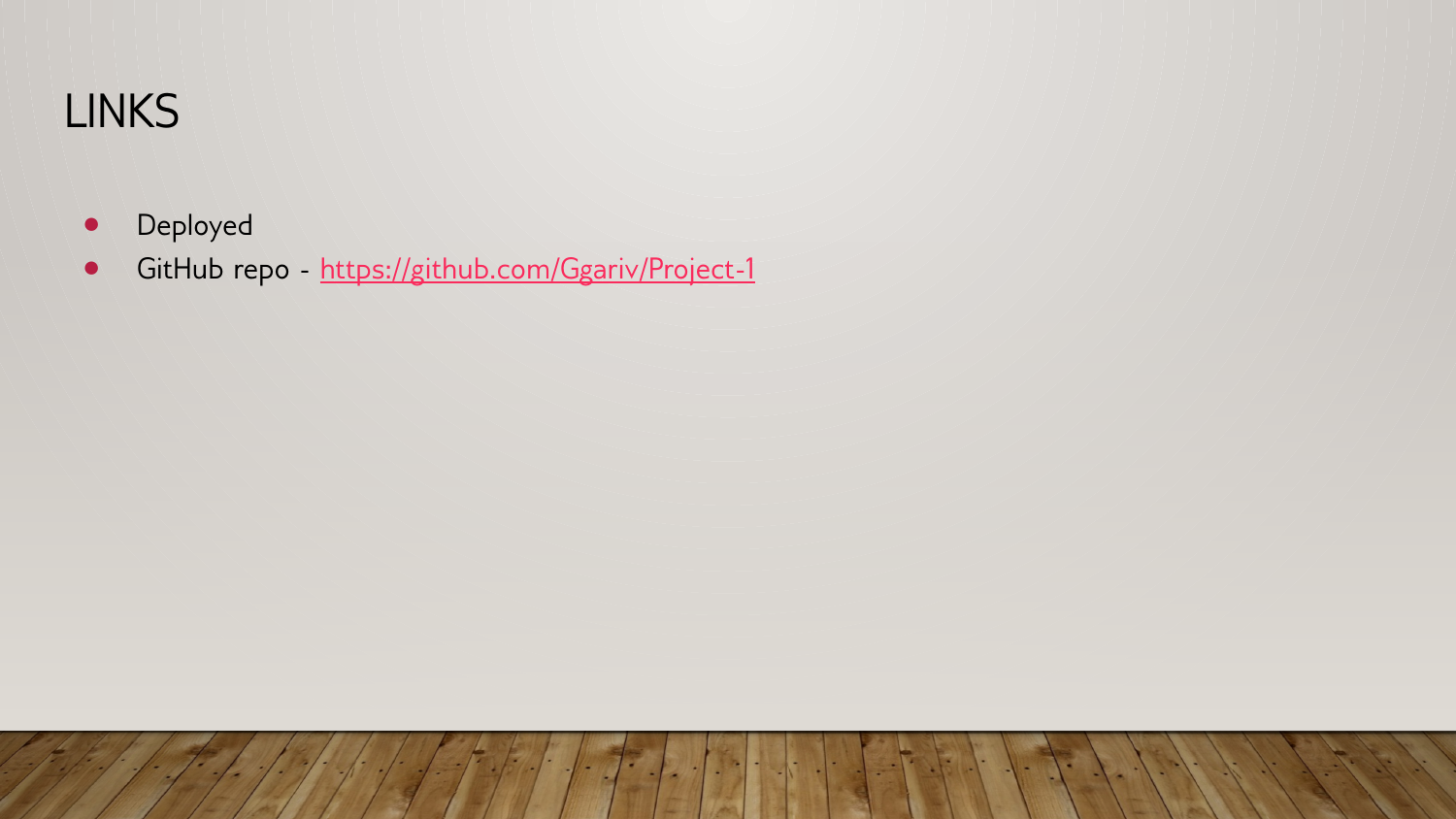

# Links
Deployed
GitHub repo - https://github.com/Ggariv/Project-1